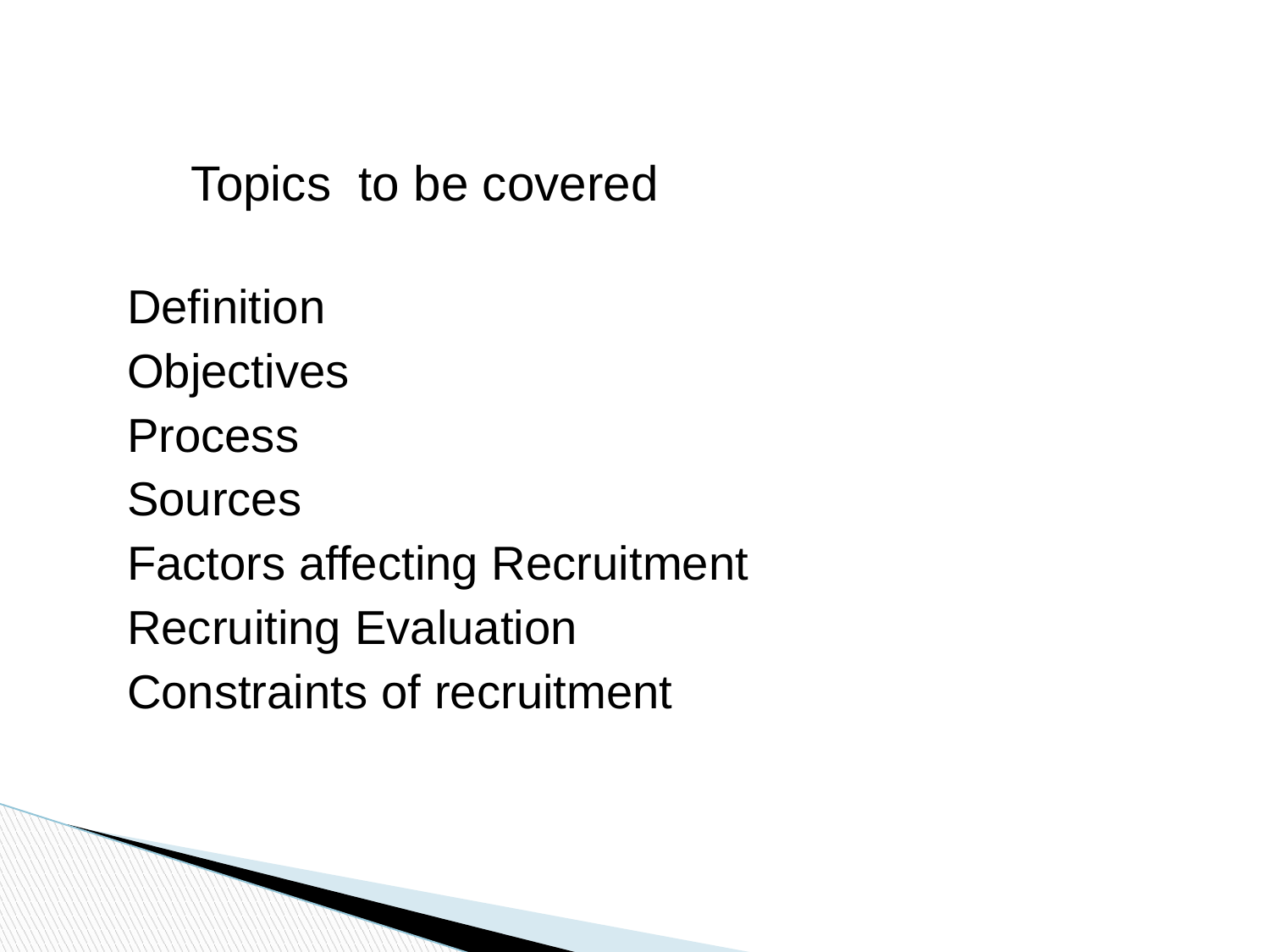

Topics  to be covered

Definition
Objectives
Process
Sources
Factors affecting Recruitment
Recruiting Evaluation
Constraints of recruitment